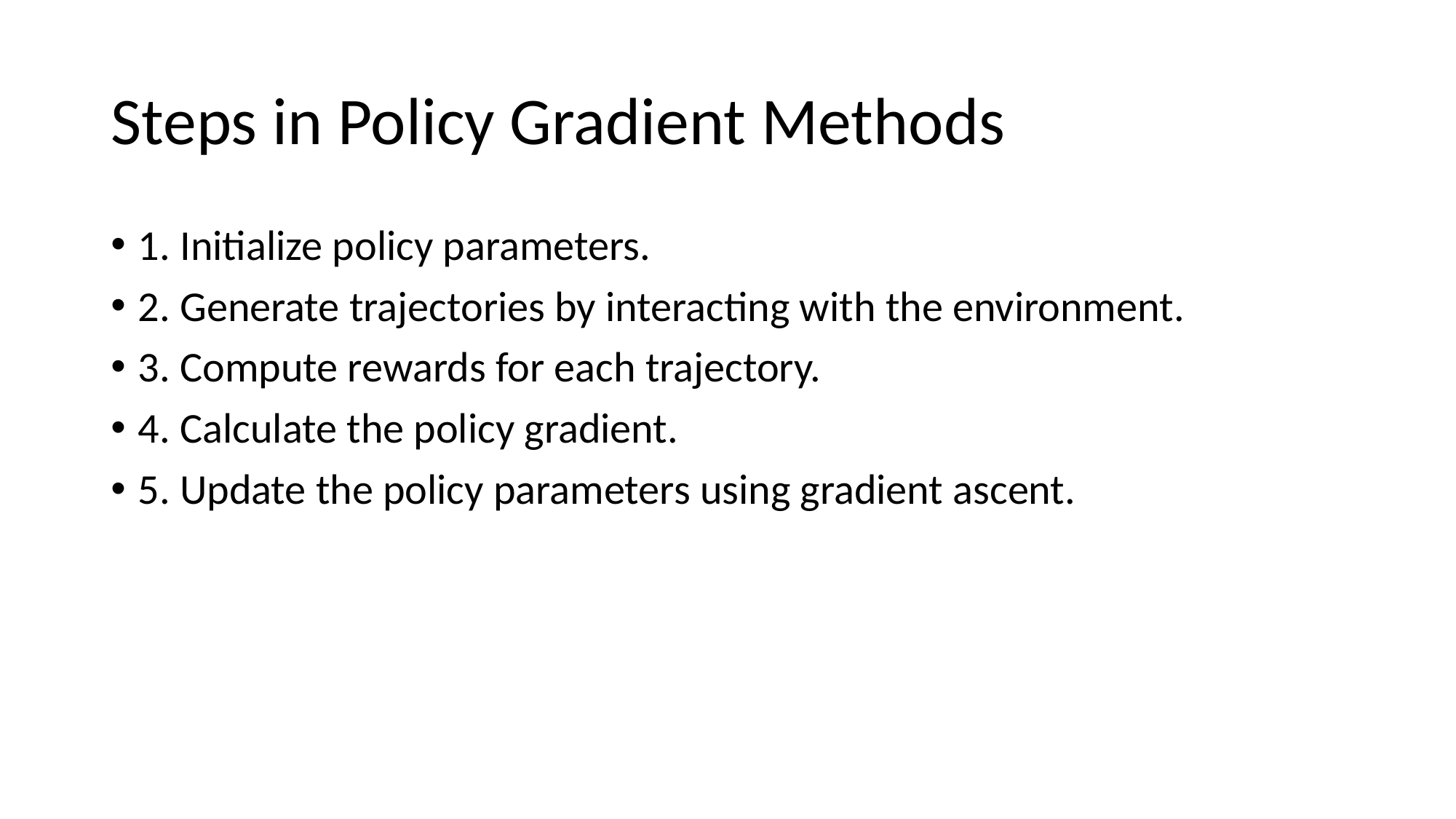

# Steps in Policy Gradient Methods
1. Initialize policy parameters.
2. Generate trajectories by interacting with the environment.
3. Compute rewards for each trajectory.
4. Calculate the policy gradient.
5. Update the policy parameters using gradient ascent.